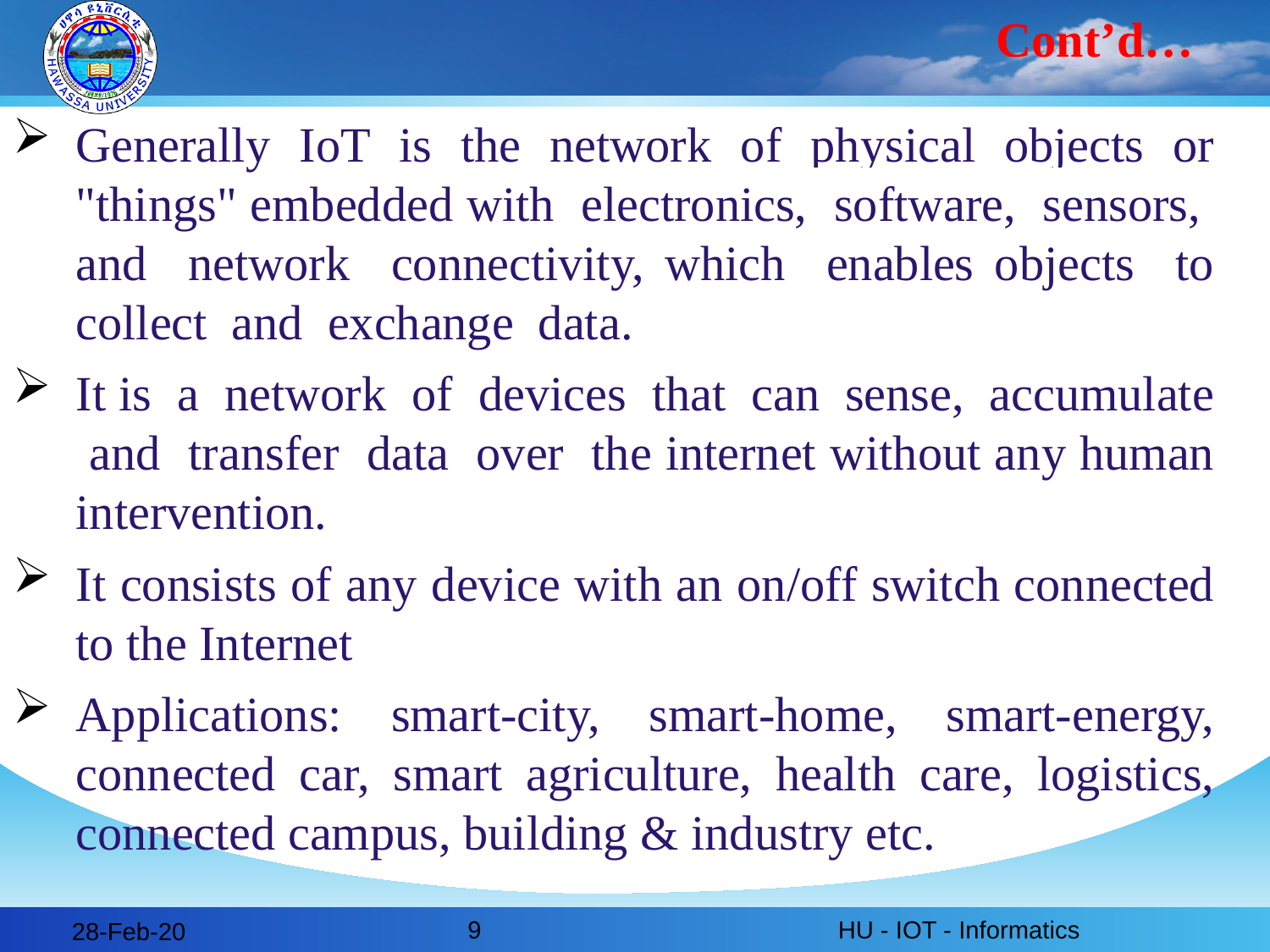

# Cont’d…
Generally IoT is the network of physical objects or "things" embedded with  electronics,  software,  sensors,  and  network  connectivity, which  enables objects  to collect  and  exchange  data.
It is  a  network  of  devices  that  can  sense,  accumulate  and  transfer  data  over  the internet without any human intervention.
It consists of any device with an on/off switch connected to the Internet
Applications: smart-city, smart-home, smart-energy, connected car, smart agriculture, health care, logistics, connected campus, building & industry etc.
9
HU - IOT - Informatics
28-Feb-20